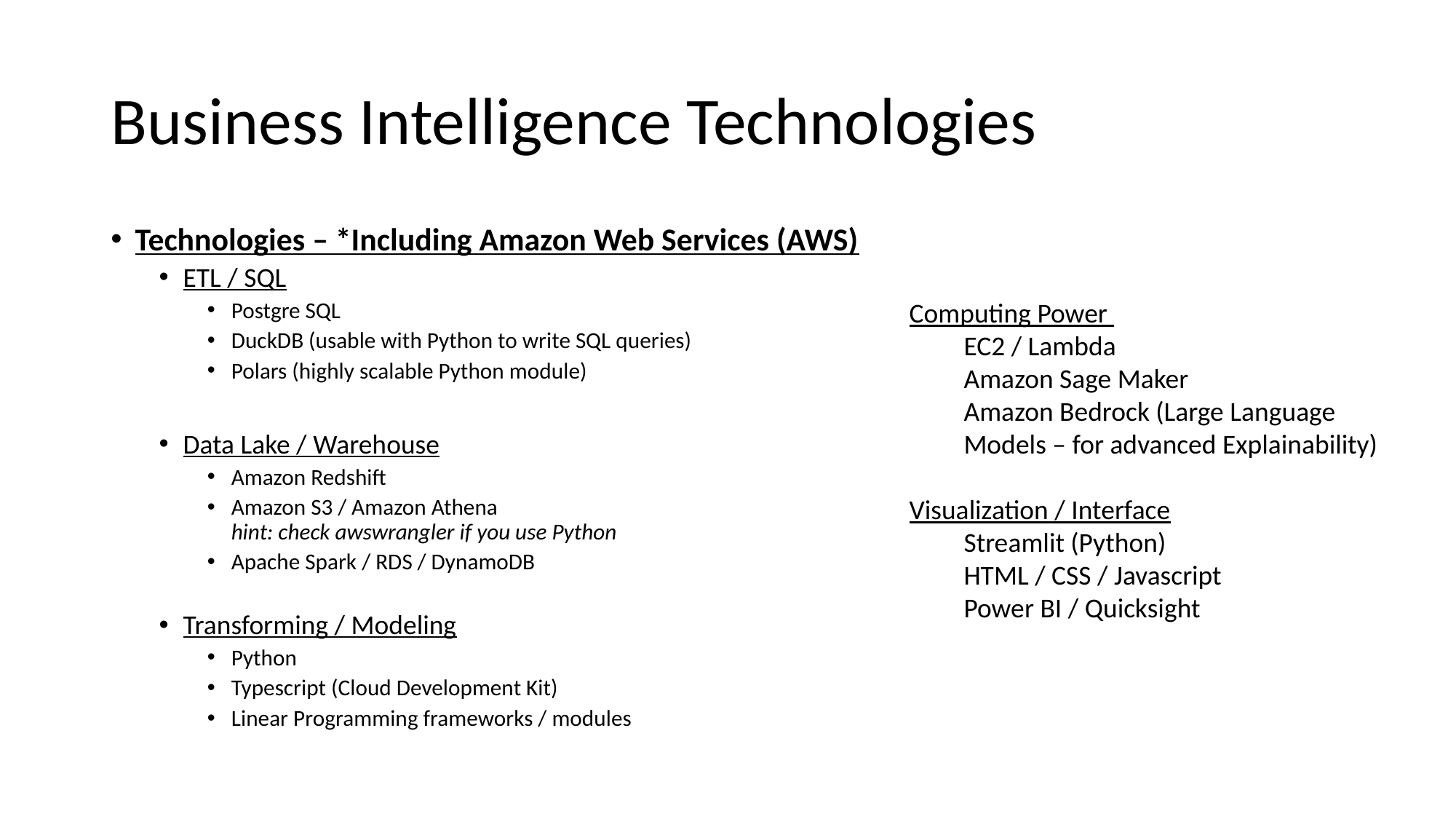

# Business Intelligence Technologies
Technologies – *Including Amazon Web Services (AWS)
ETL / SQL
Postgre SQL
DuckDB (usable with Python to write SQL queries)
Polars (highly scalable Python module)

Data Lake / Warehouse
Amazon Redshift
Amazon S3 / Amazon Athena
hint: check awswrangler if you use Python
Apache Spark / RDS / DynamoDB

Transforming / Modeling
Python
Typescript (Cloud Development Kit)
Linear Programming frameworks / modules

Computing Power
EC2 / Lambda
Amazon Sage Maker
Amazon Bedrock (Large Language Models – for advanced Explainability)

Visualization / Interface
Streamlit (Python)
HTML / CSS / Javascript
Power BI / Quicksight